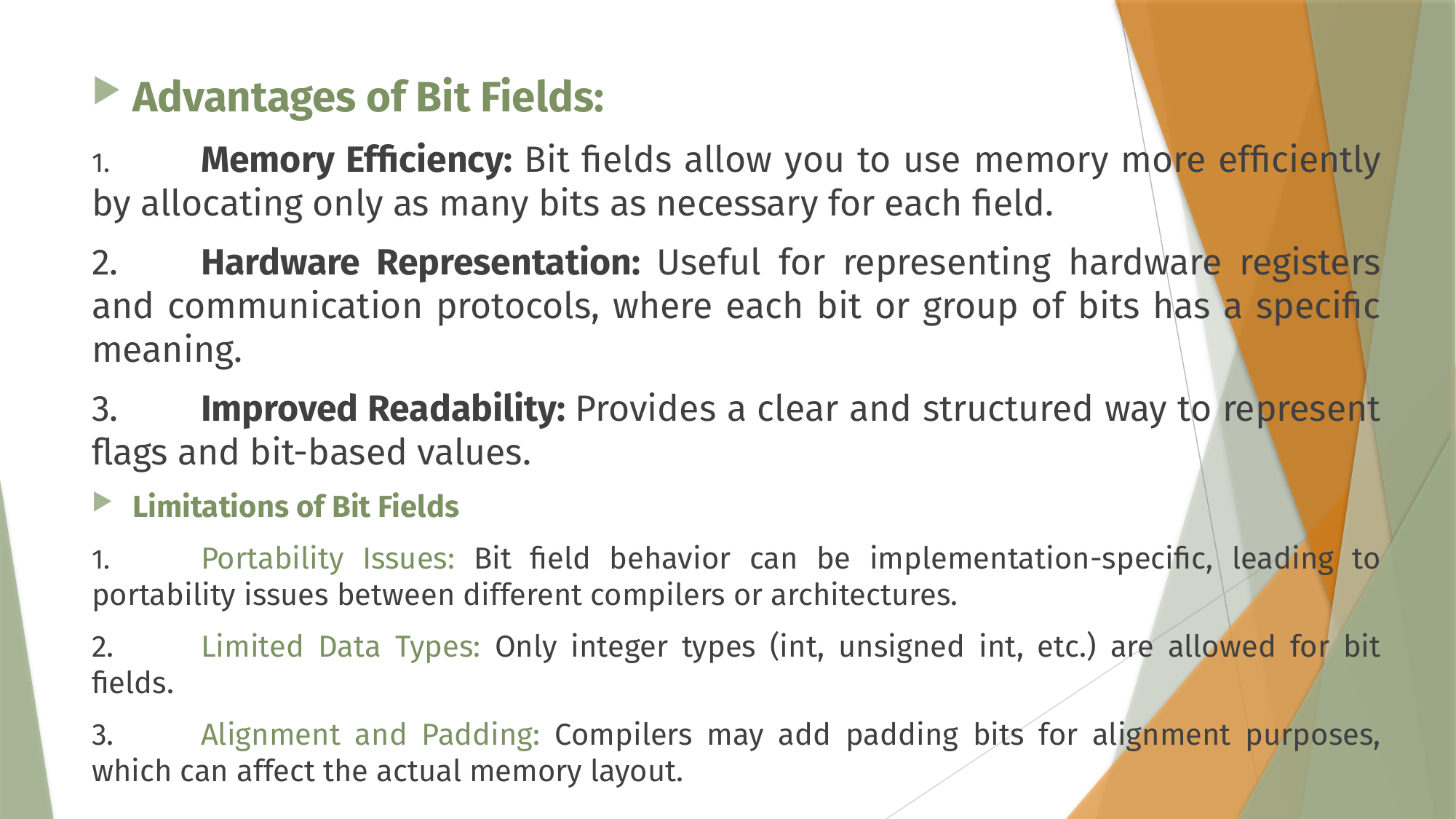

Advantages of Bit Fields:
1.	Memory Efficiency: Bit fields allow you to use memory more efficiently by allocating only as many bits as necessary for each field.
2.	Hardware Representation: Useful for representing hardware registers and communication protocols, where each bit or group of bits has a specific meaning.
3.	Improved Readability: Provides a clear and structured way to represent flags and bit-based values.
Limitations of Bit Fields
1.	Portability Issues: Bit field behavior can be implementation-specific, leading to portability issues between different compilers or architectures.
2.	Limited Data Types: Only integer types (int, unsigned int, etc.) are allowed for bit fields.
3.	Alignment and Padding: Compilers may add padding bits for alignment purposes, which can affect the actual memory layout.